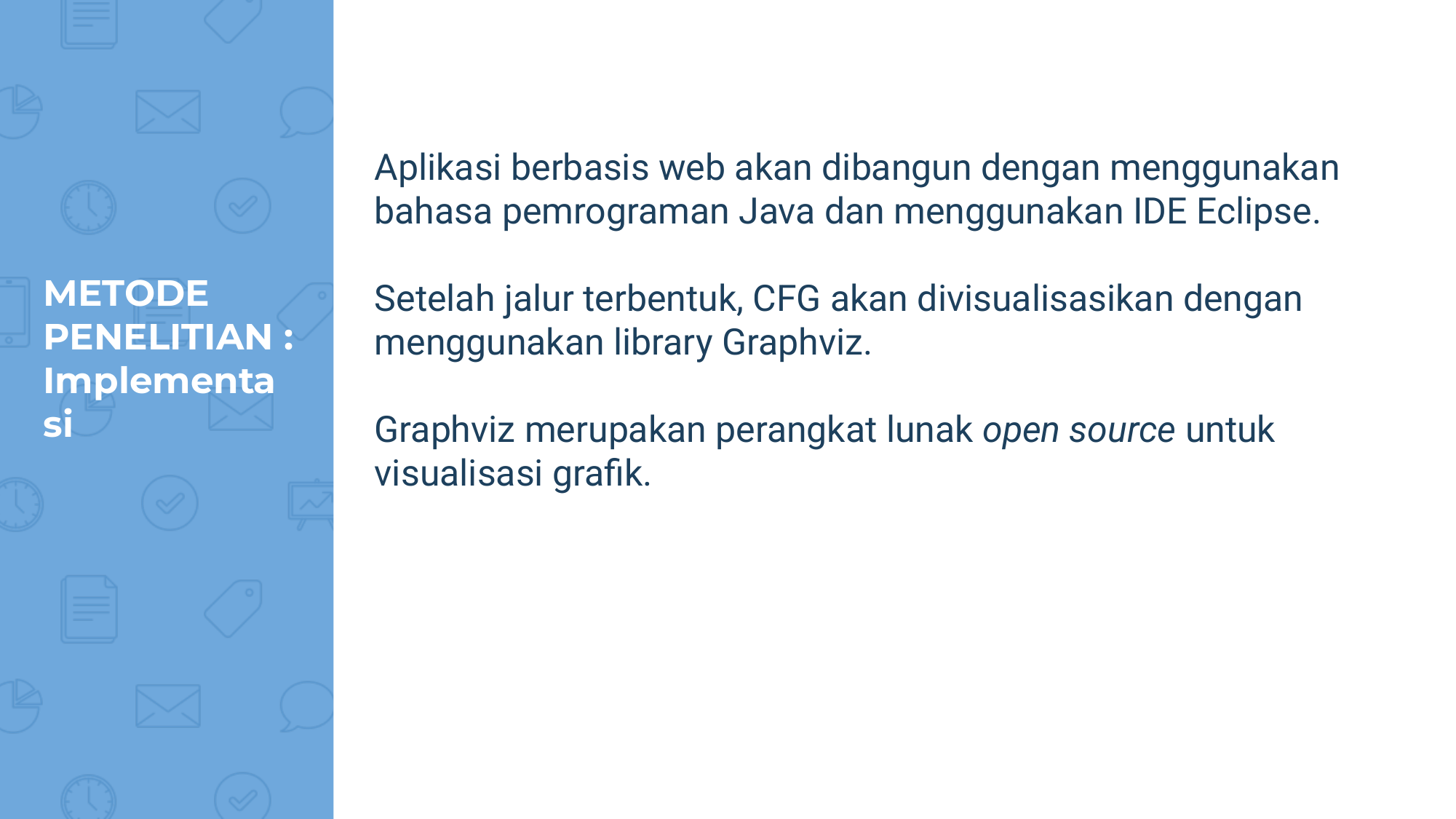

Aplikasi berbasis web akan dibangun dengan menggunakan bahasa pemrograman Java dan menggunakan IDE Eclipse.
Setelah jalur terbentuk, CFG akan divisualisasikan dengan menggunakan library Graphviz.

Graphviz merupakan perangkat lunak open source untuk visualisasi grafik.
# METODE PENELITIAN : Implementasi